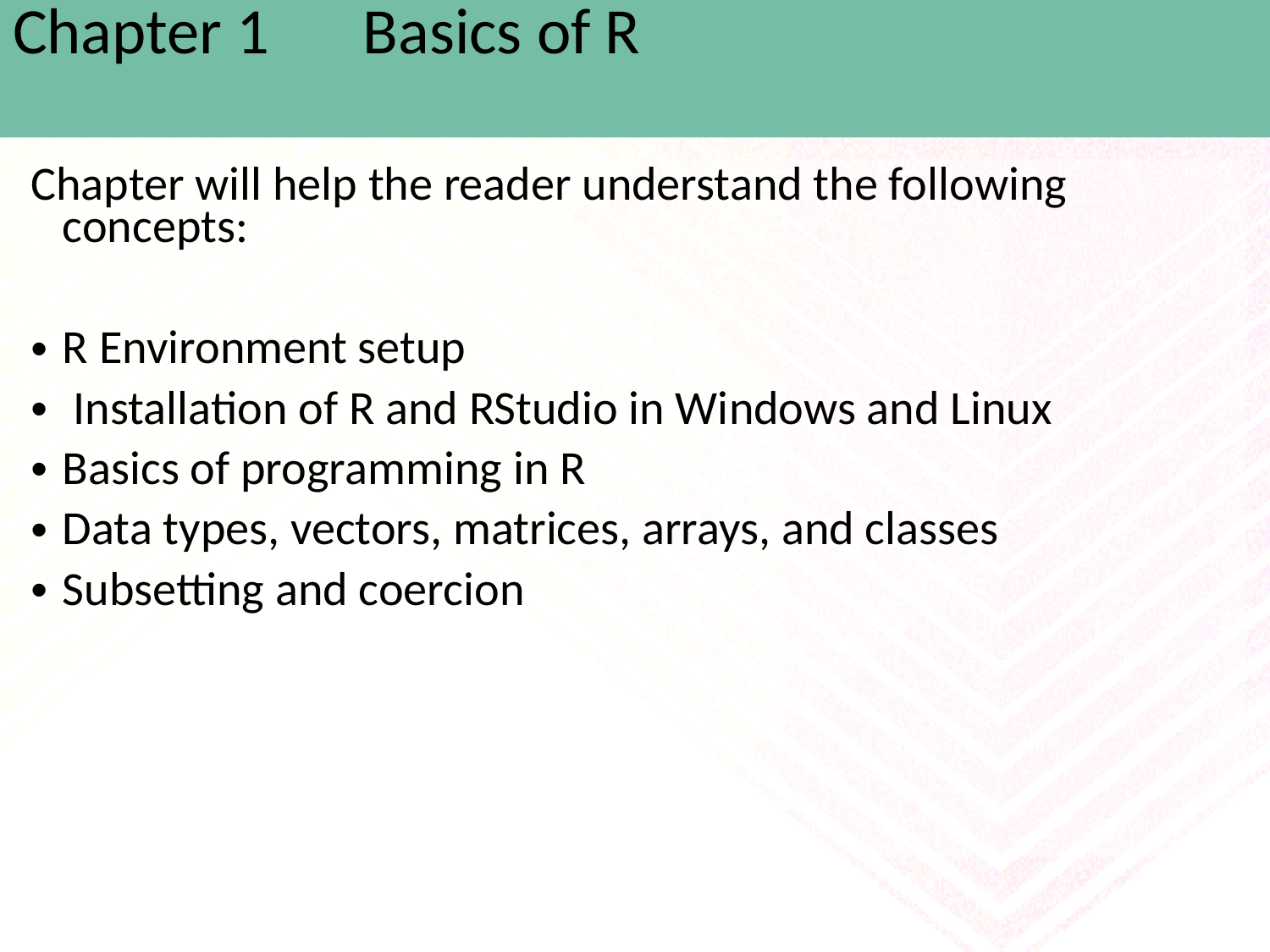

# Chapter 1	Basics of R
Chapter will help the reader understand the following concepts:

R Environment setup
 Installation of R and RStudio in Windows and Linux
Basics of programming in R
Data types, vectors, matrices, arrays, and classes
Subsetting and coercion